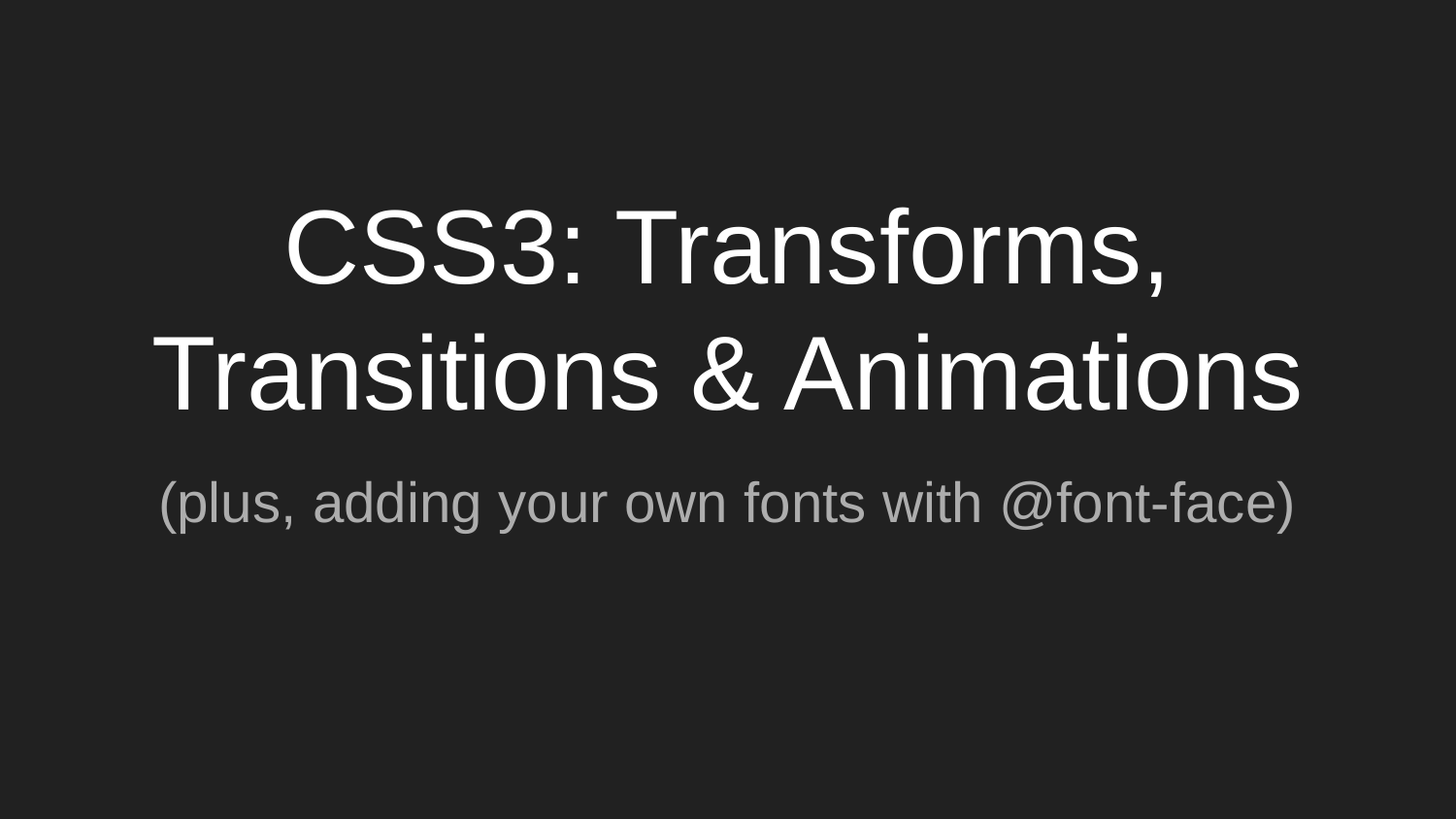

# CSS3: Transforms, Transitions & Animations
(plus, adding your own fonts with @font-face)